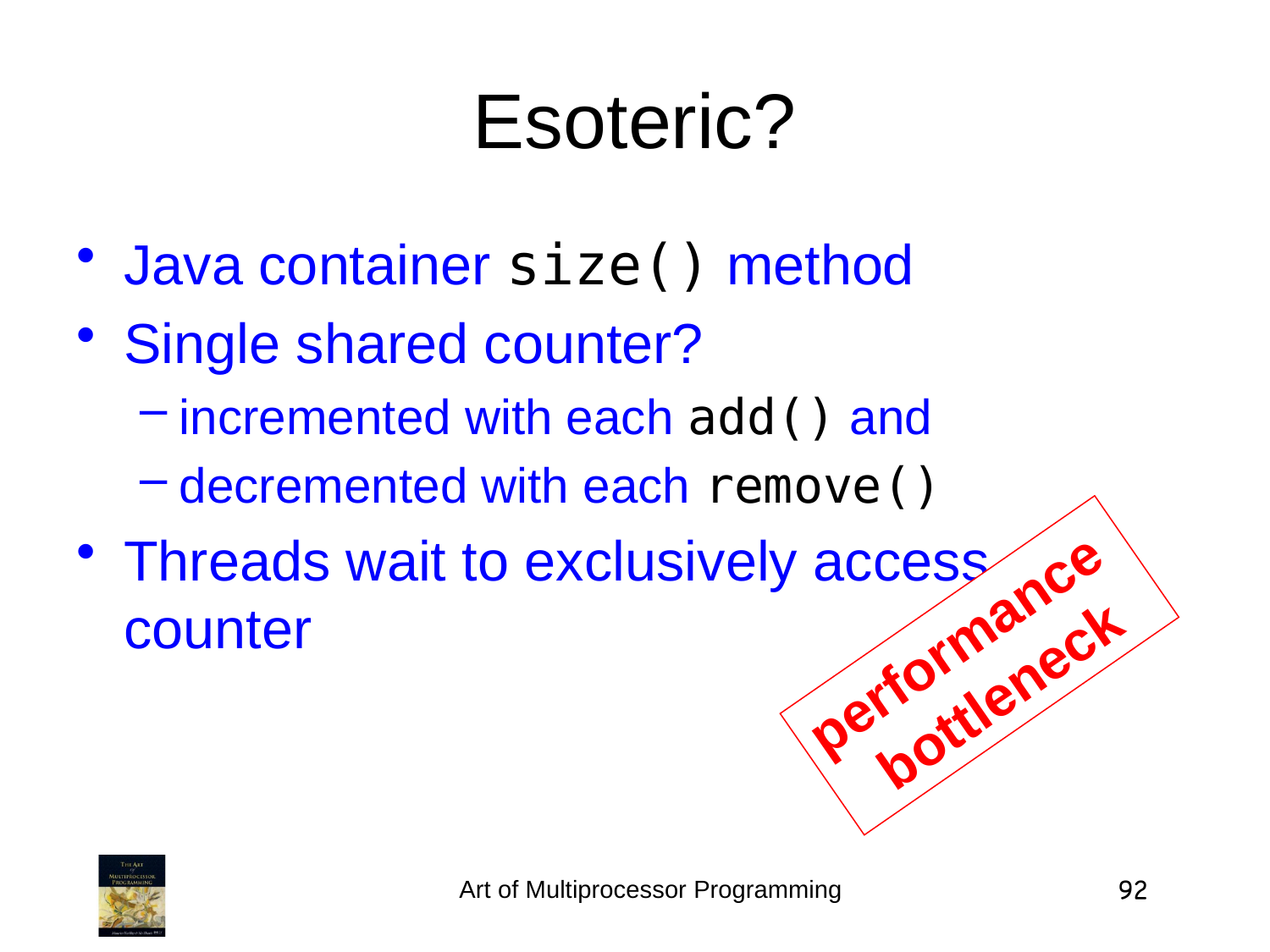

Esoteric?
Java container size() method
Single shared counter?
incremented with each add() and
decremented with each remove()
Threads wait to exclusively access counter
performance
bottleneck
Art of Multiprocessor Programming
92